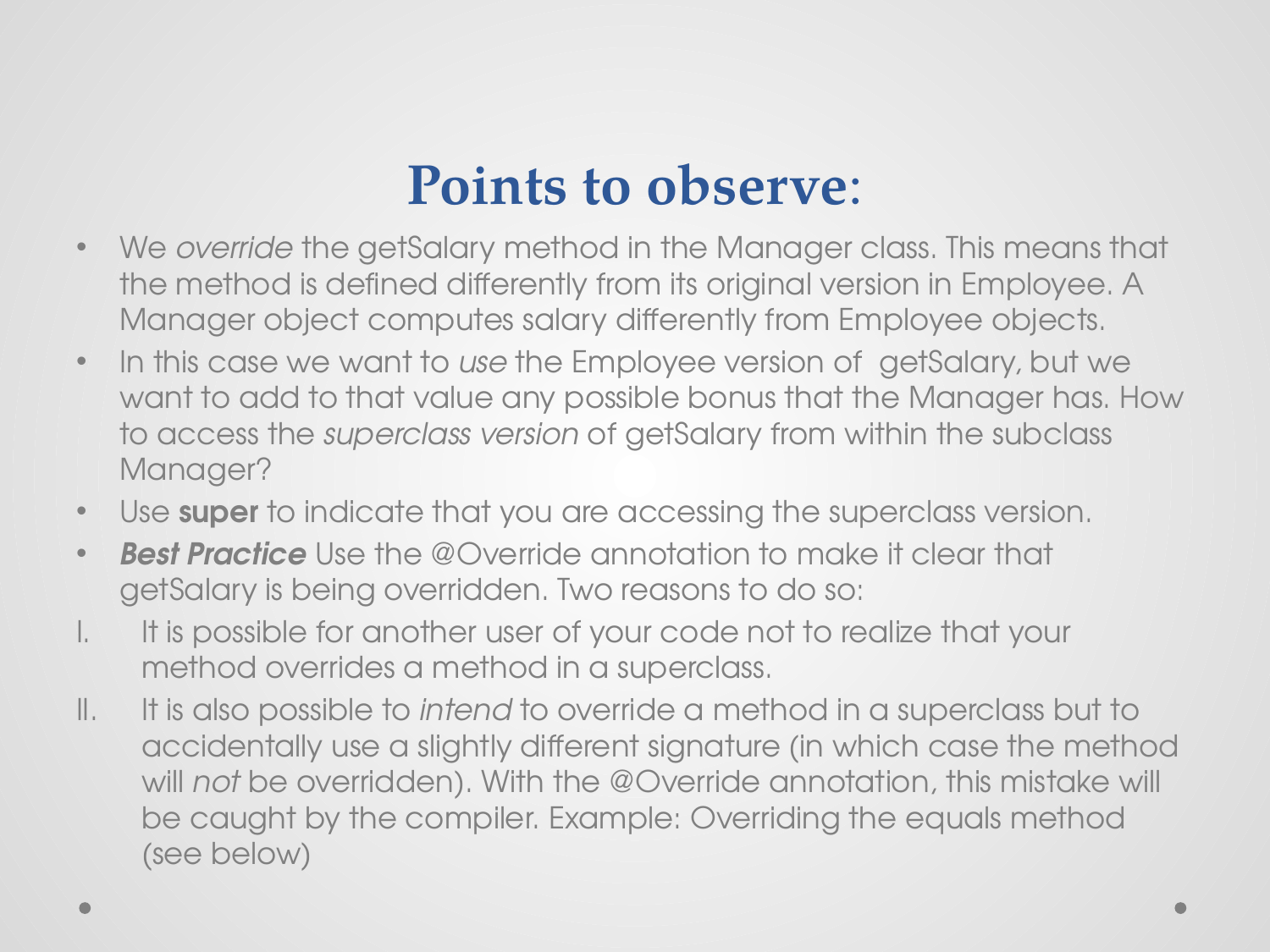

# Points to observe:
We override the getSalary method in the Manager class. This means that the method is defined differently from its original version in Employee. A Manager object computes salary differently from Employee objects.
In this case we want to use the Employee version of  getSalary, but we want to add to that value any possible bonus that the Manager has. How to access the superclass version of getSalary from within the subclass Manager?
Use super to indicate that you are accessing the superclass version.
Best Practice Use the @Override annotation to make it clear that getSalary is being overridden. Two reasons to do so:
It is possible for another user of your code not to realize that your method overrides a method in a superclass.
It is also possible to intend to override a method in a superclass but to accidentally use a slightly different signature (in which case the method will not be overridden). With the @Override annotation, this mistake will be caught by the compiler. Example: Overriding the equals method (see below)